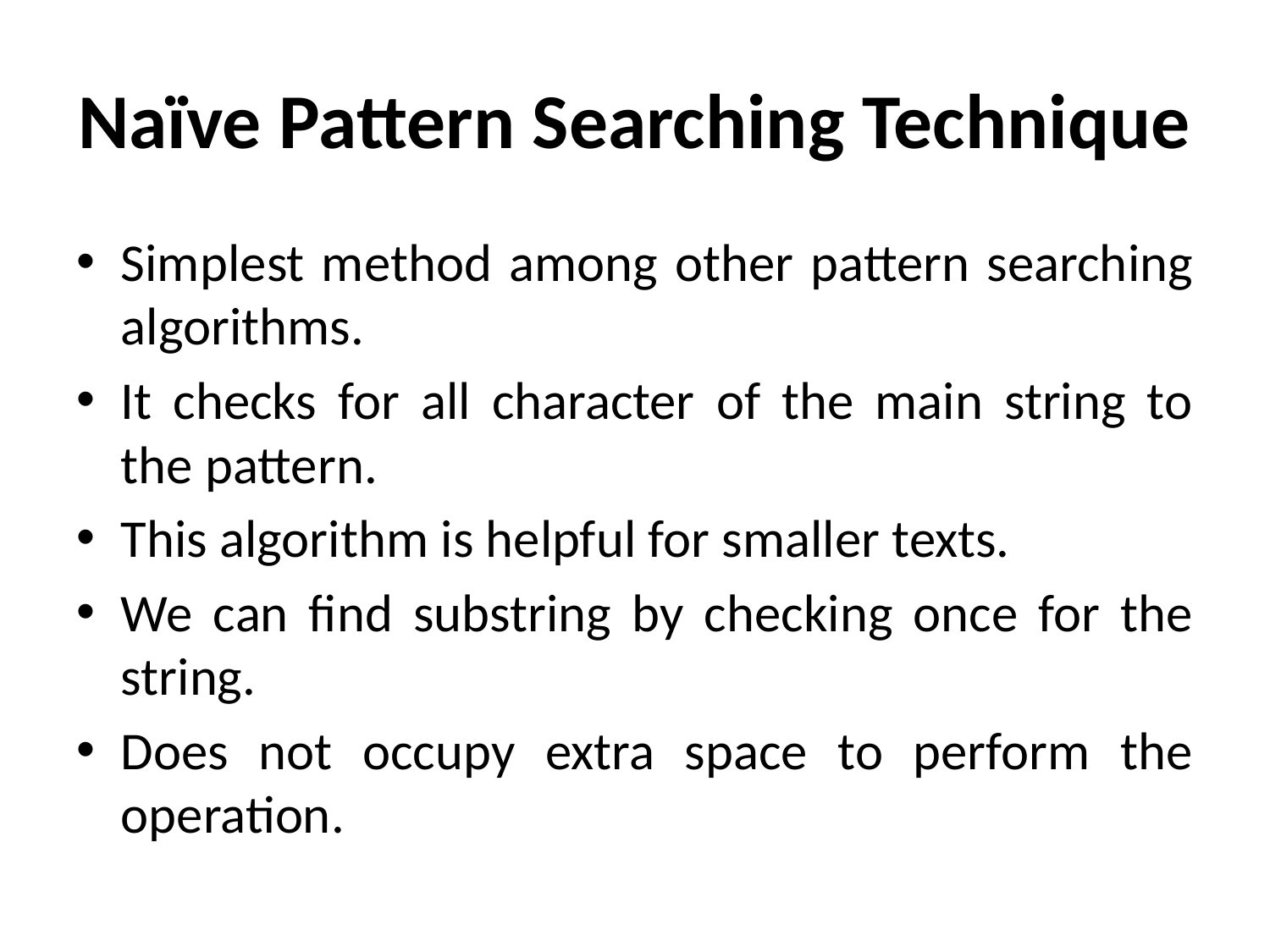

# Naïve Pattern Searching Technique
Simplest method among other pattern searching algorithms.
It checks for all character of the main string to the pattern.
This algorithm is helpful for smaller texts.
We can find substring by checking once for the string.
Does not occupy extra space to perform the operation.